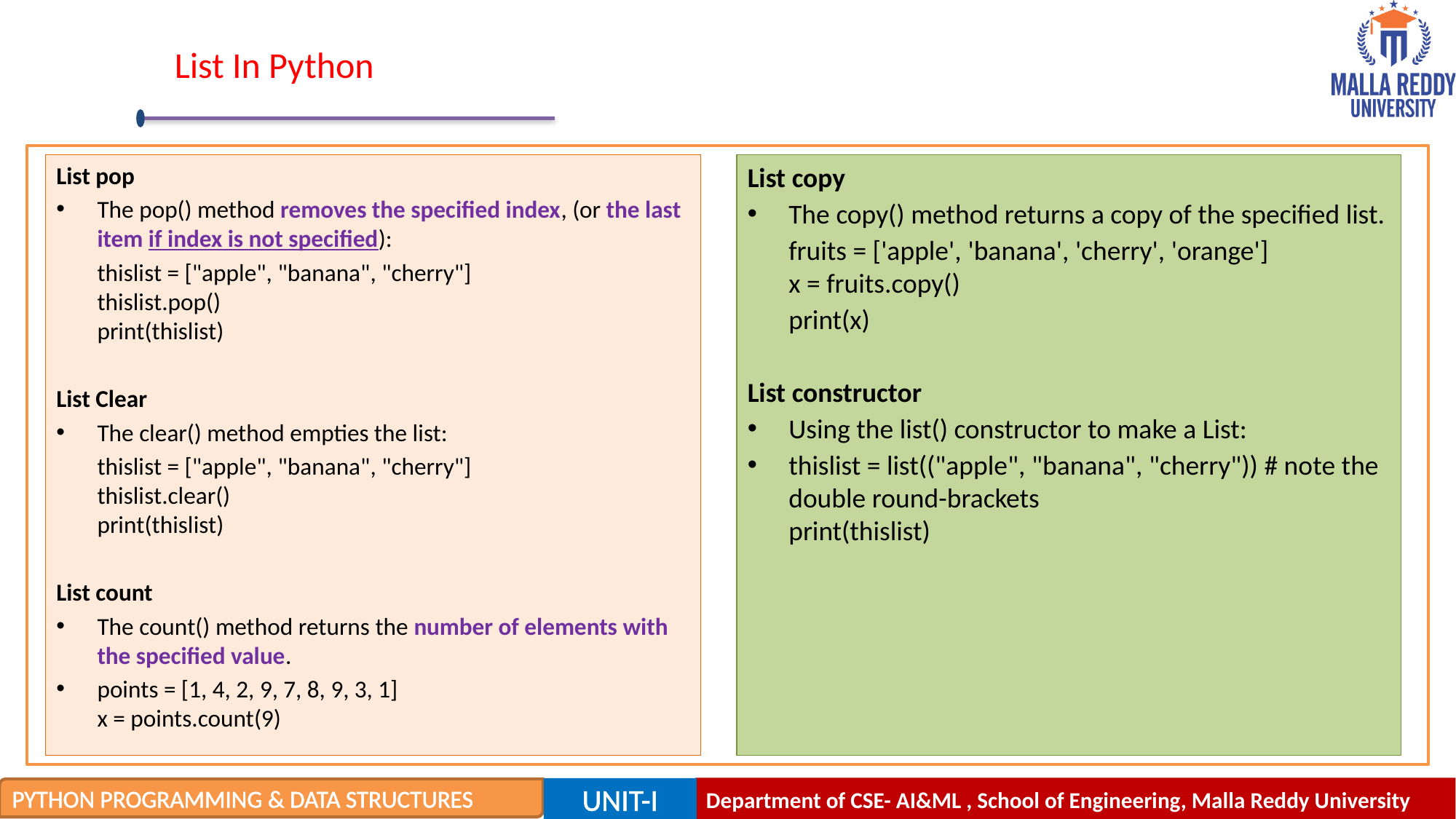

# List In Python

List pop
The pop() method removes the specified index, (or the last item if index is not specified):
	thislist = ["apple", "banana", "cherry"]
thislist.pop()
print(thislist)

List Clear
The clear() method empties the list:
	thislist = ["apple", "banana", "cherry"]
thislist.clear()
print(thislist)

List count
The count() method returns the number of elements with the specified value.
points = [1, 4, 2, 9, 7, 8, 9, 3, 1]
x = points.count(9)

List copy
The copy() method returns a copy of the specified list.
	fruits = ['apple', 'banana', 'cherry', 'orange']
x = fruits.copy()
	print(x)

List constructor
Using the list() constructor to make a List:
thislist = list(("apple", "banana", "cherry")) # note the double round-brackets
print(thislist)